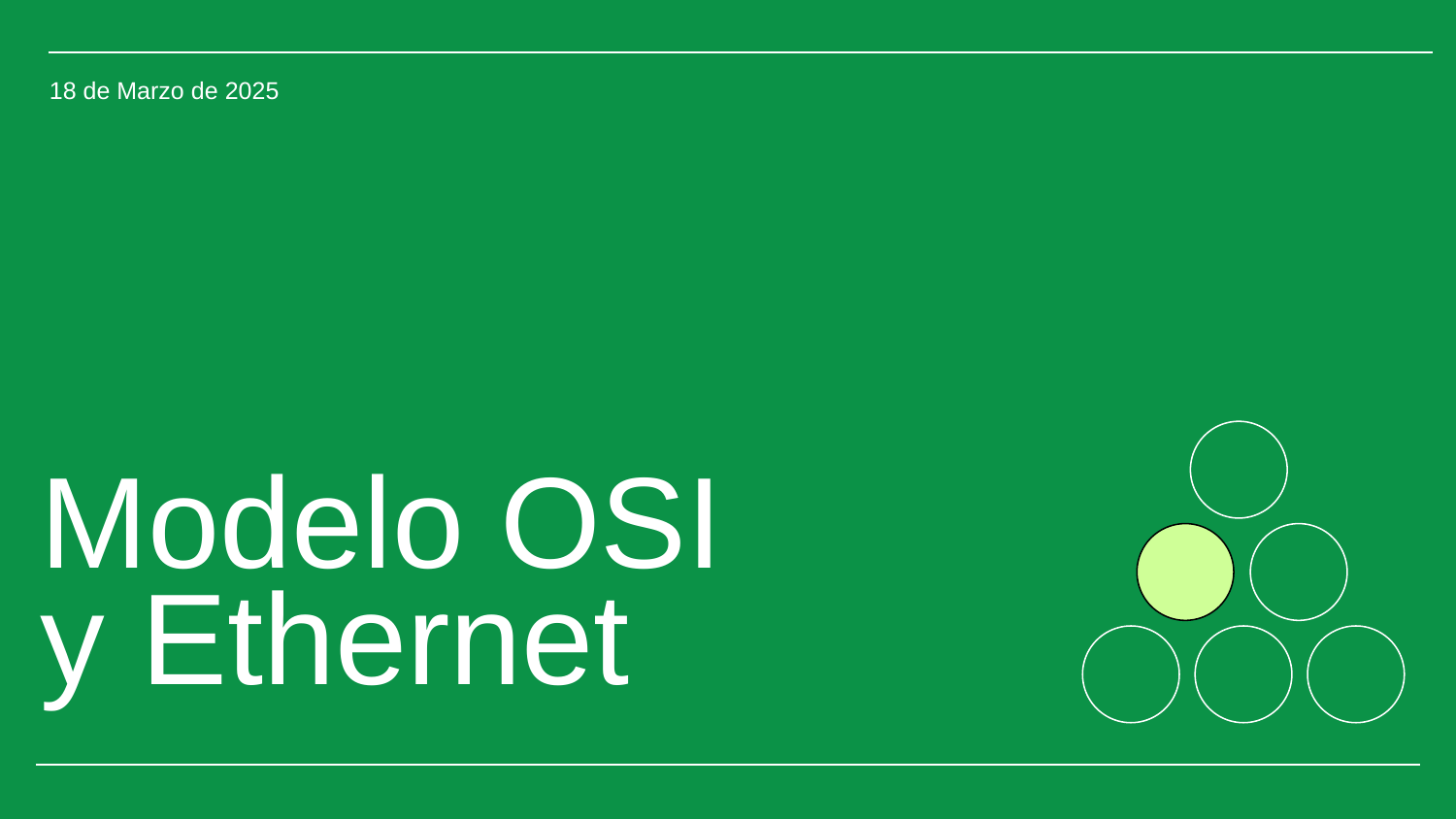

18 de Marzo de 2025
Modelo OSI y Ethernet